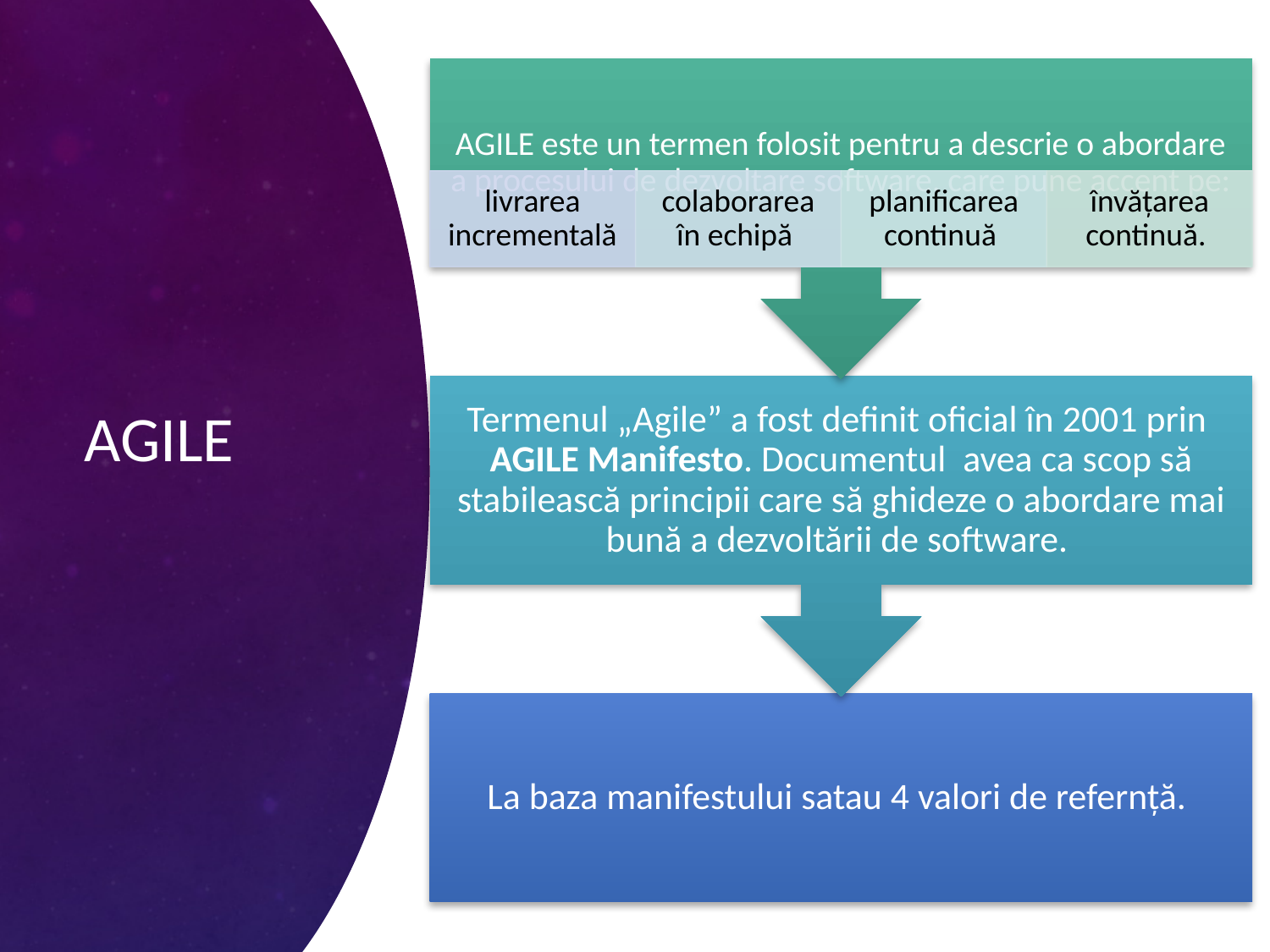

La baza manifestului satau 4 valori de refernță.
Termenul „Agile” a fost definit oficial în 2001 prin  AGILE Manifesto. Documentul  avea ca scop să stabilească principii care să ghideze o abordare mai bună a dezvoltării de software.
AGILE este un termen folosit pentru a descrie o abordare a procesului de dezvoltare software, care pune accent pe:
livrarea incrementală
colaborarea în echipă
planificarea continuă
învățarea continuă.
# AGILE